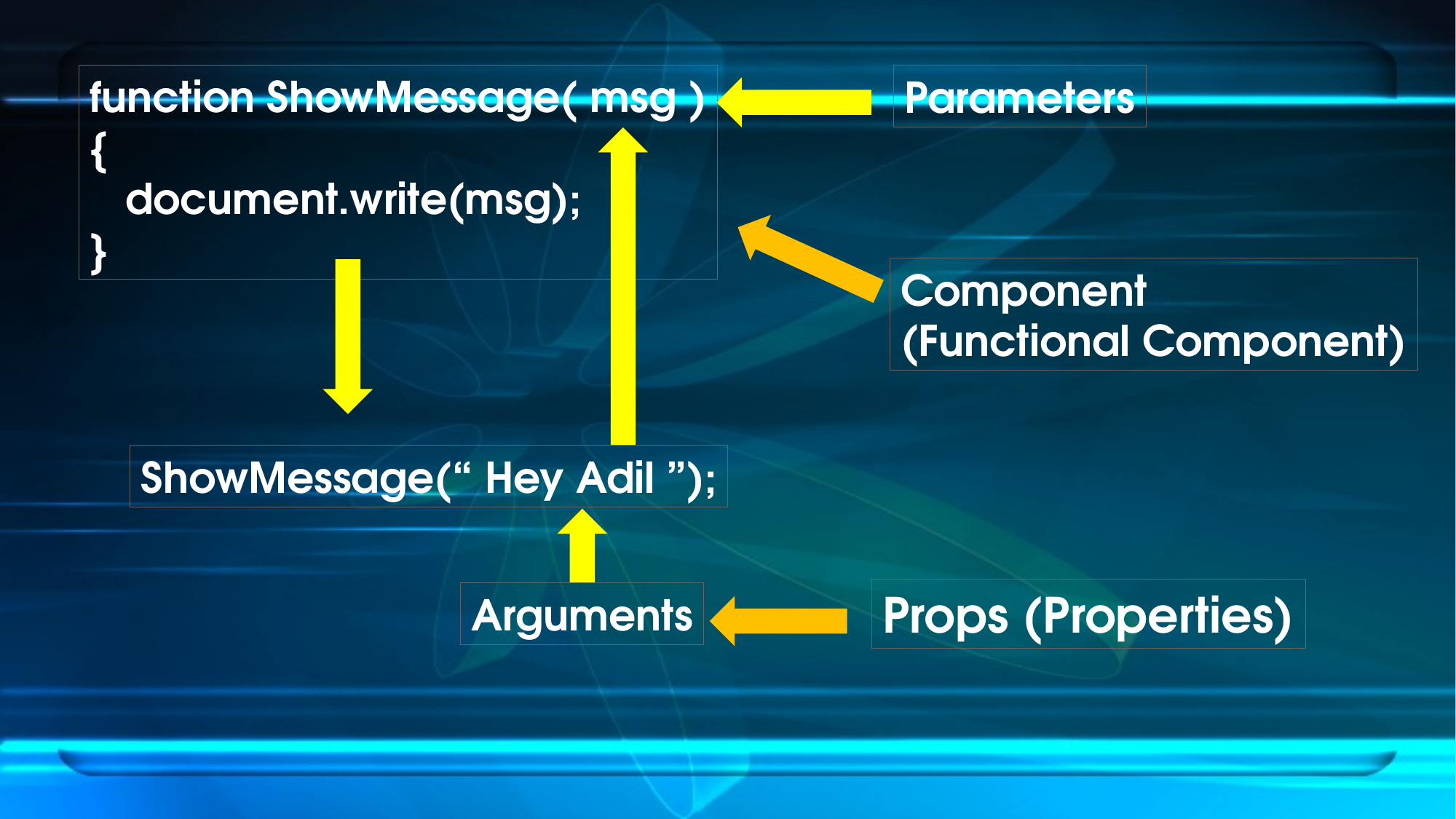

function ShowMessage( msg )
{
   document.write(msg);
}
Parameters

Component
(Functional Component)

ShowMessage(“ Hey Adil ”);

Props (Properties)
Arguments